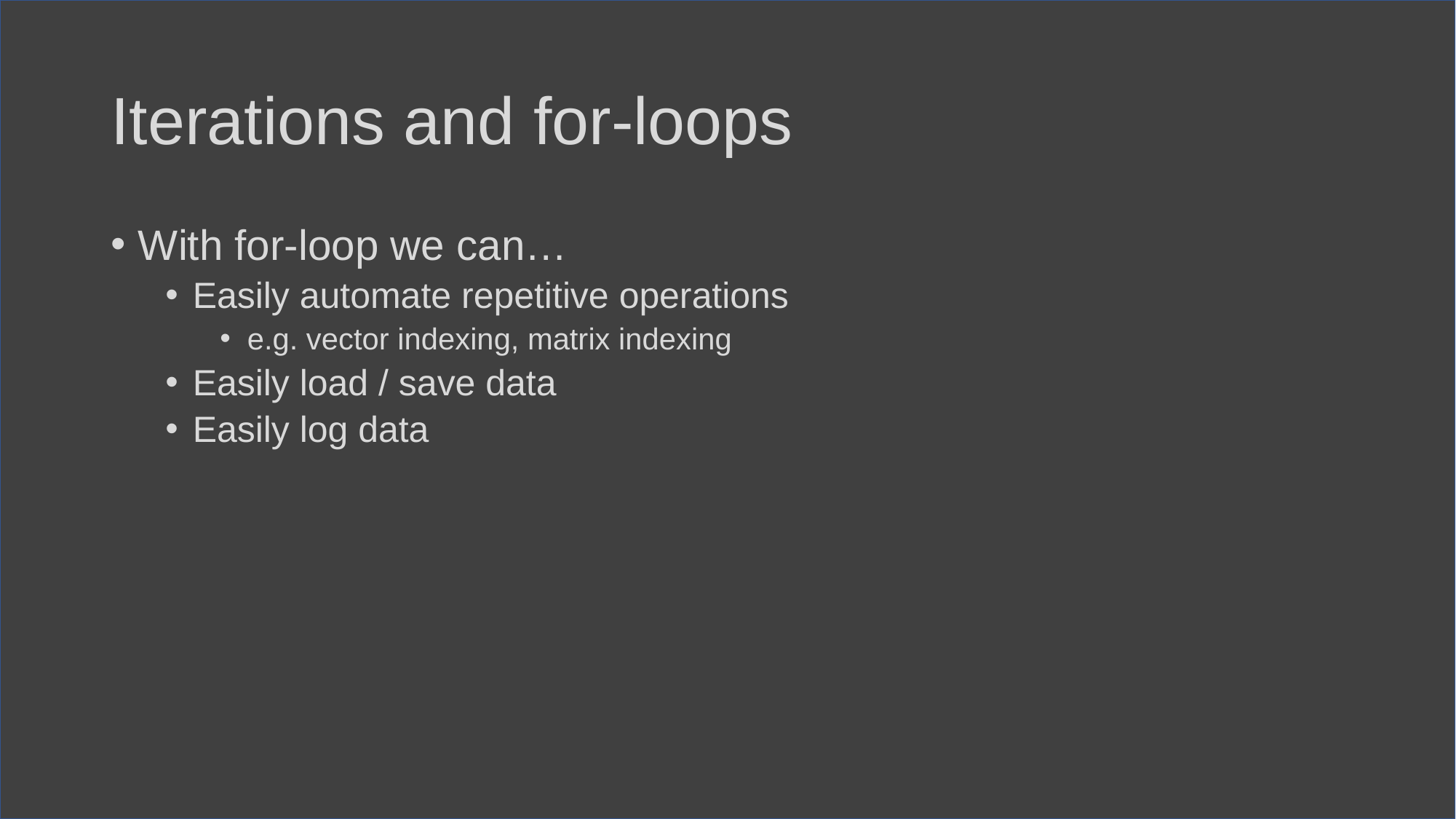

# Iterations and for-loops
With for-loop we can…
Easily automate repetitive operations
e.g. vector indexing, matrix indexing
Easily load / save data
Easily log data